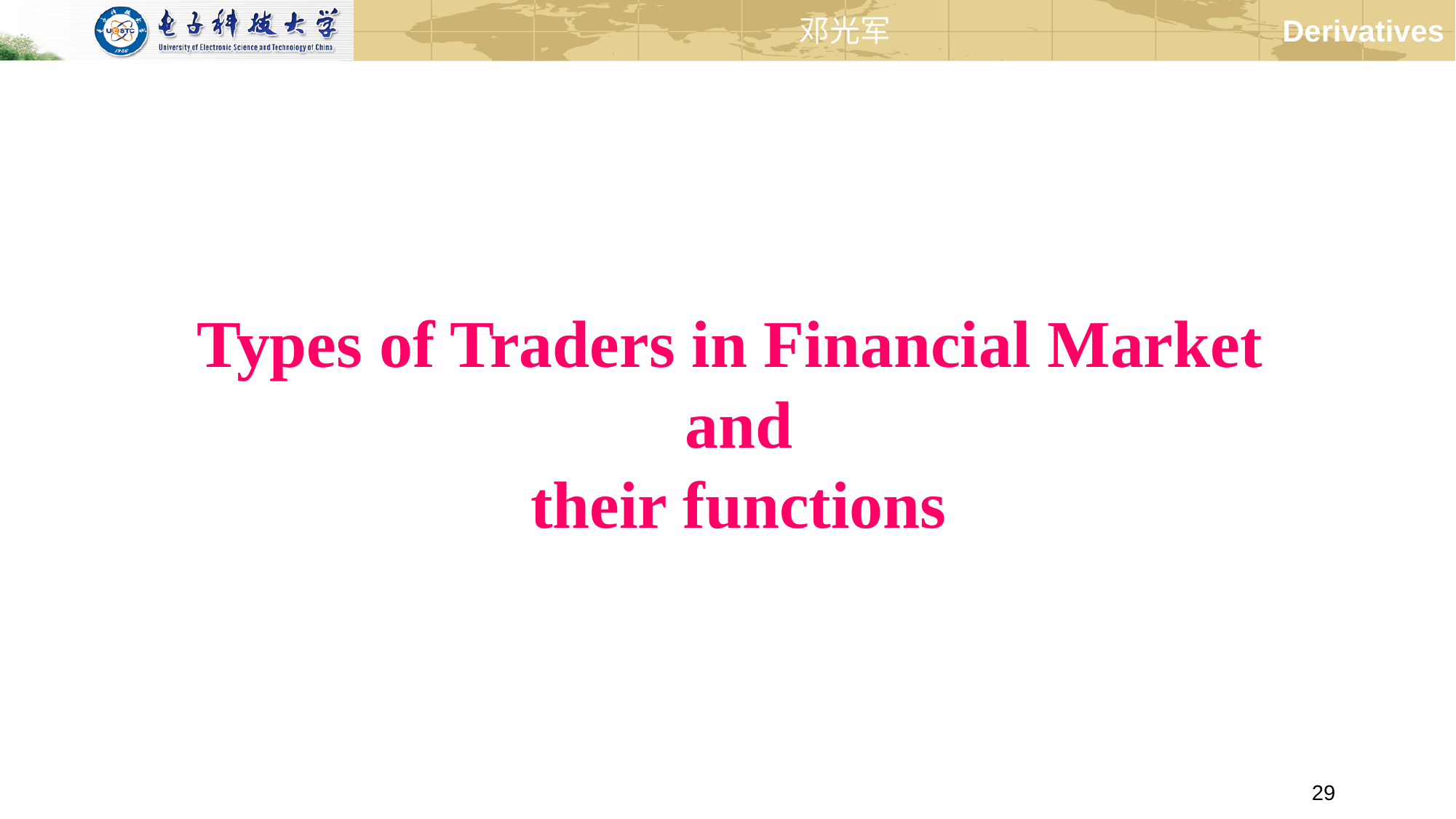

# Types of Traders in Financial Market and their functions